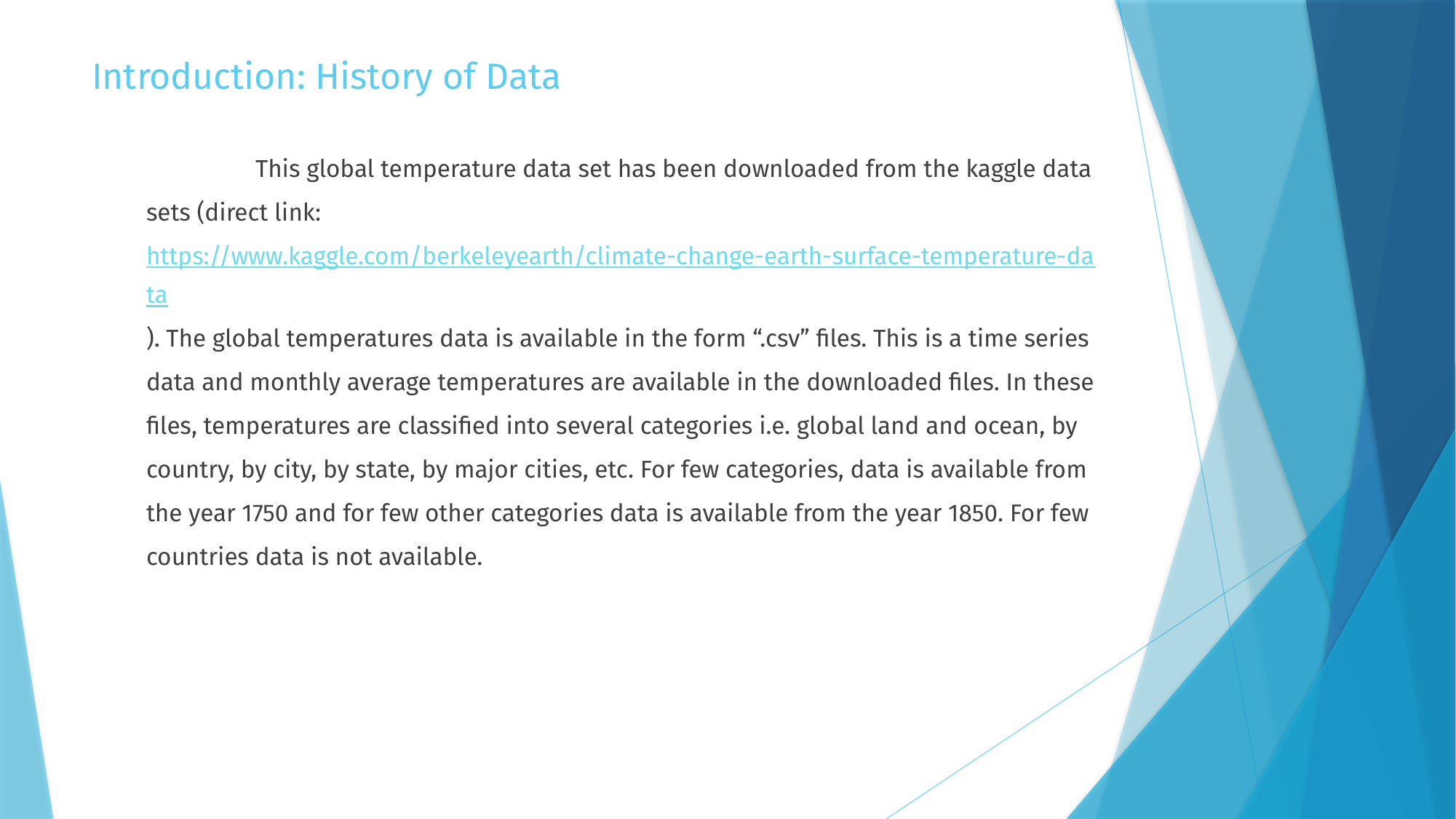

# Introduction: History of Data
	This global temperature data set has been downloaded from the kaggle data sets (direct link: https://www.kaggle.com/berkeleyearth/climate-change-earth-surface-temperature-data). The global temperatures data is available in the form “.csv” files. This is a time series data and monthly average temperatures are available in the downloaded files. In these files, temperatures are classified into several categories i.e. global land and ocean, by country, by city, by state, by major cities, etc. For few categories, data is available from the year 1750 and for few other categories data is available from the year 1850. For few countries data is not available.